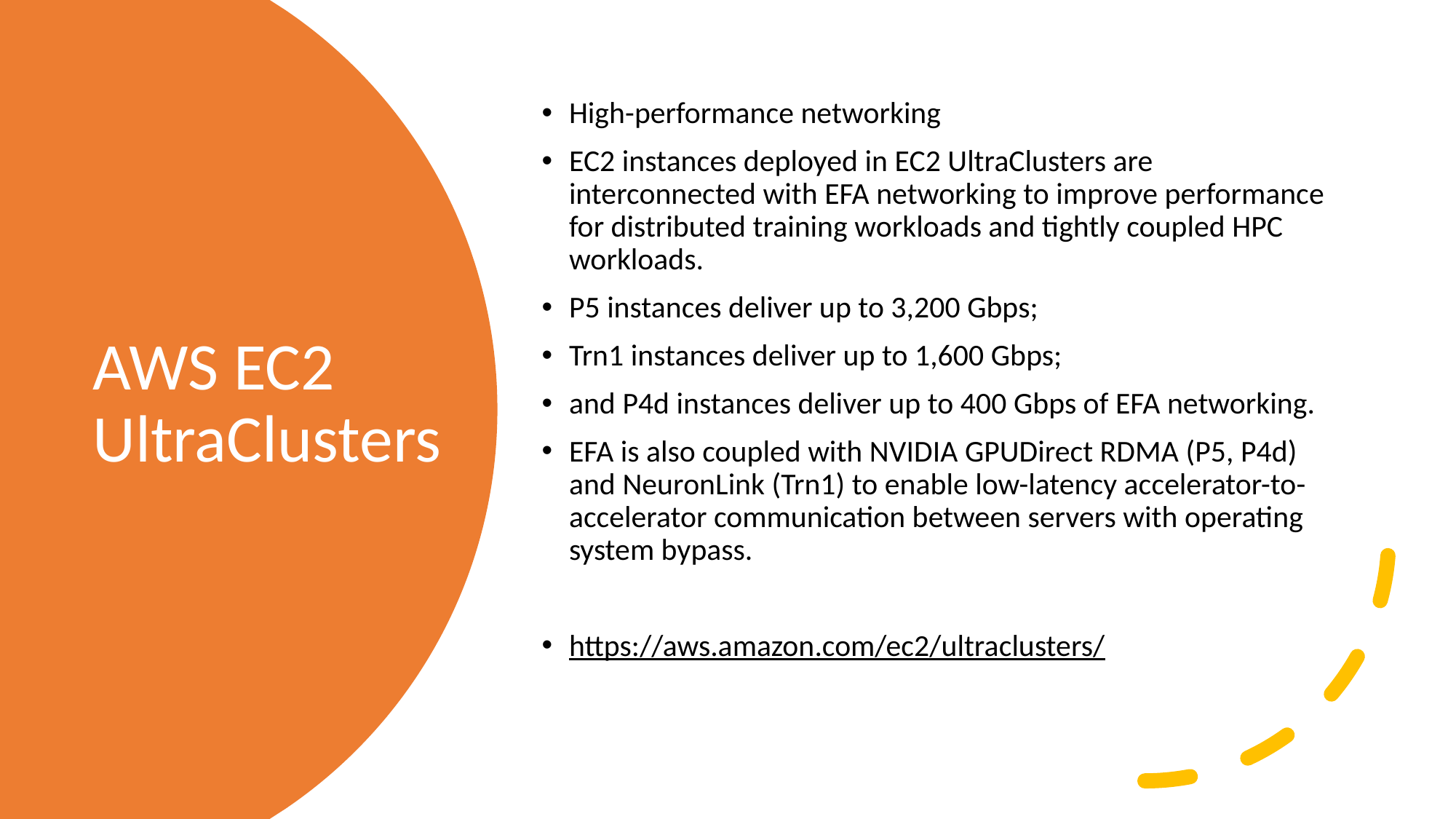

High-performance networking
EC2 instances deployed in EC2 UltraClusters are interconnected with EFA networking to improve performance for distributed training workloads and tightly coupled HPC workloads.
P5 instances deliver up to 3,200 Gbps;
Trn1 instances deliver up to 1,600 Gbps;
and P4d instances deliver up to 400 Gbps of EFA networking.
EFA is also coupled with NVIDIA GPUDirect RDMA (P5, P4d) and NeuronLink (Trn1) to enable low-latency accelerator-to-accelerator communication between servers with operating system bypass.

https://aws.amazon.com/ec2/ultraclusters/

# AWS EC2 UltraClusters